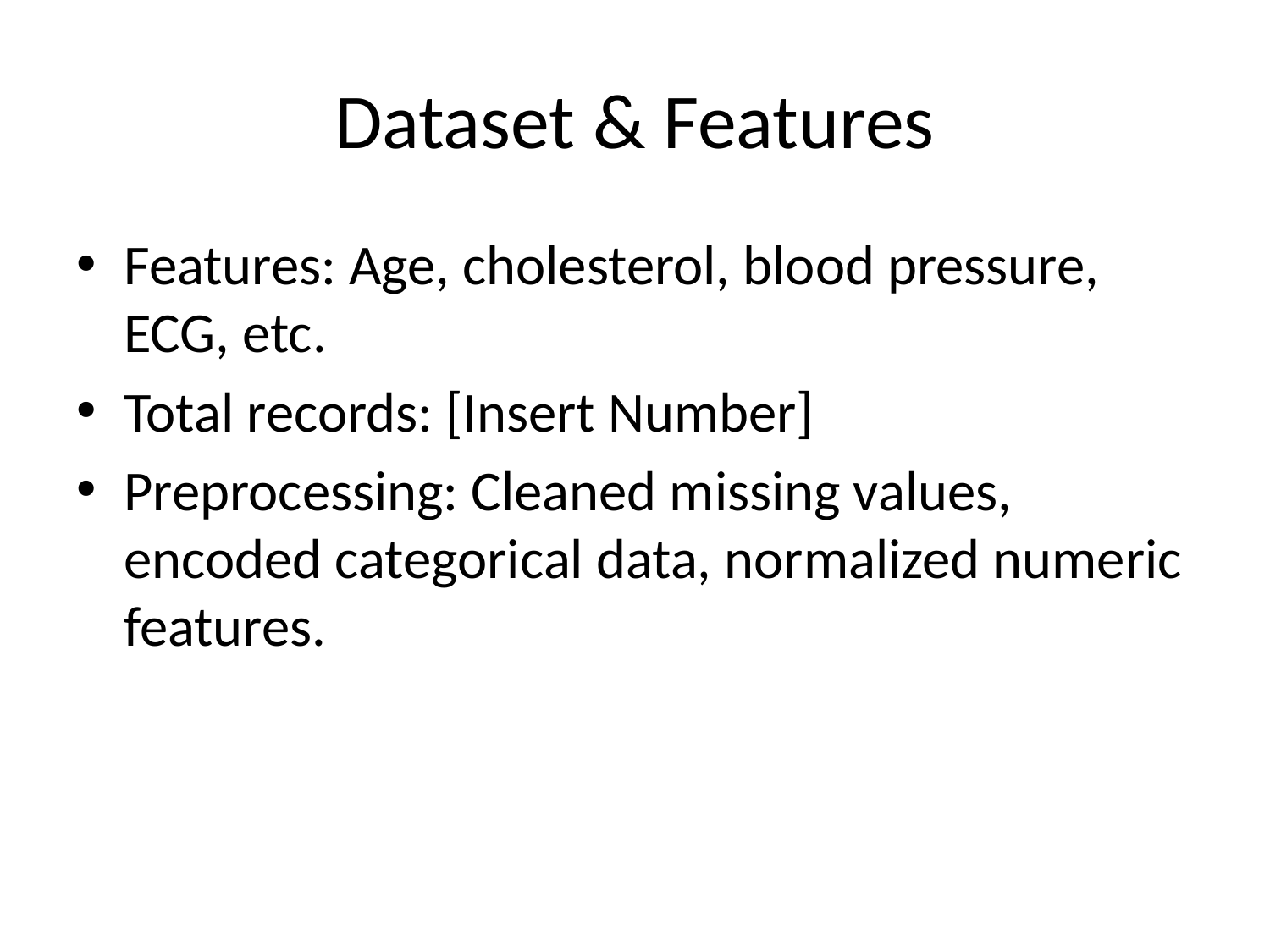

# Dataset & Features
Features: Age, cholesterol, blood pressure, ECG, etc.
Total records: [Insert Number]
Preprocessing: Cleaned missing values, encoded categorical data, normalized numeric features.